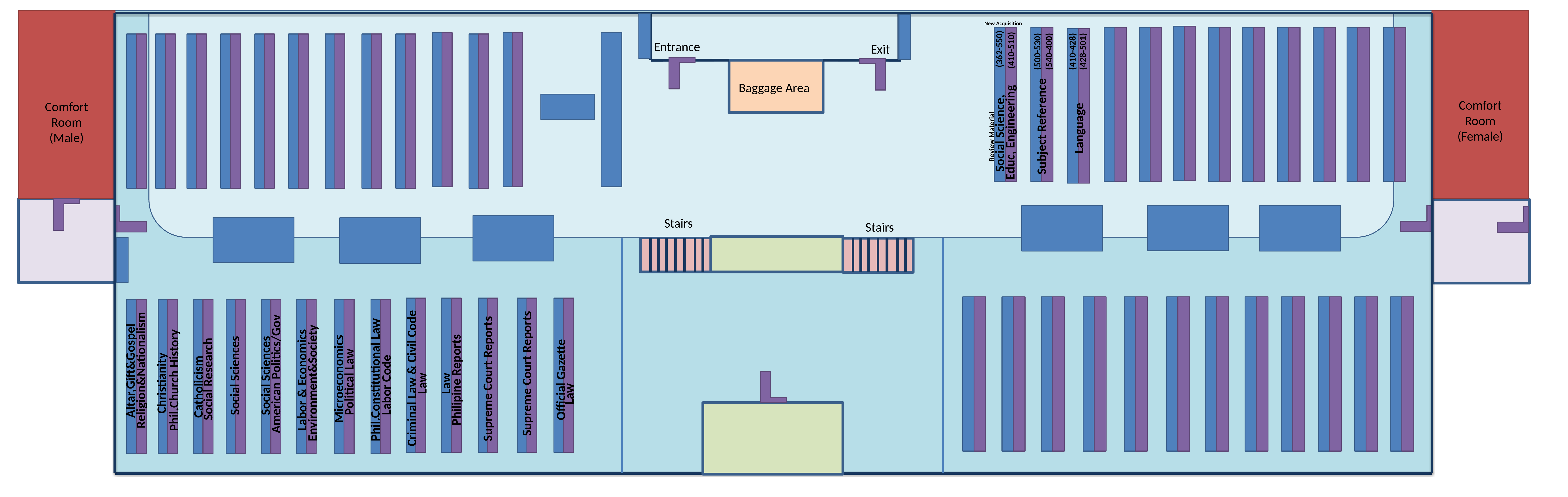

New Acquisition

Entrance
(362-550)
Exit
(410-510)
(500-530)
(540-400)
(410-428)
(428-501)

Baggage Area
Language

Comfort Room
(Female)
Comfort Room
(Male)
Subject Reference

Educ, Engineering
Social Science,
Review Material

Stairs

Stairs

Law
Law
Supreme Court Reports

American Politics/Gov

Labor & Economics
Official Gazette
Supreme Court Reports
Altar,Gift&Gospel
Law
Religion&Nationalism
Social Sciences
Philipine Reports
Environment&Society
Criminal Law & Civil Code
Phil.Constitutional Law
Social Sciences
Social Research
Microeconomics
Phil.Church History
Political Law
Labor Code
Christianity
Catholicism